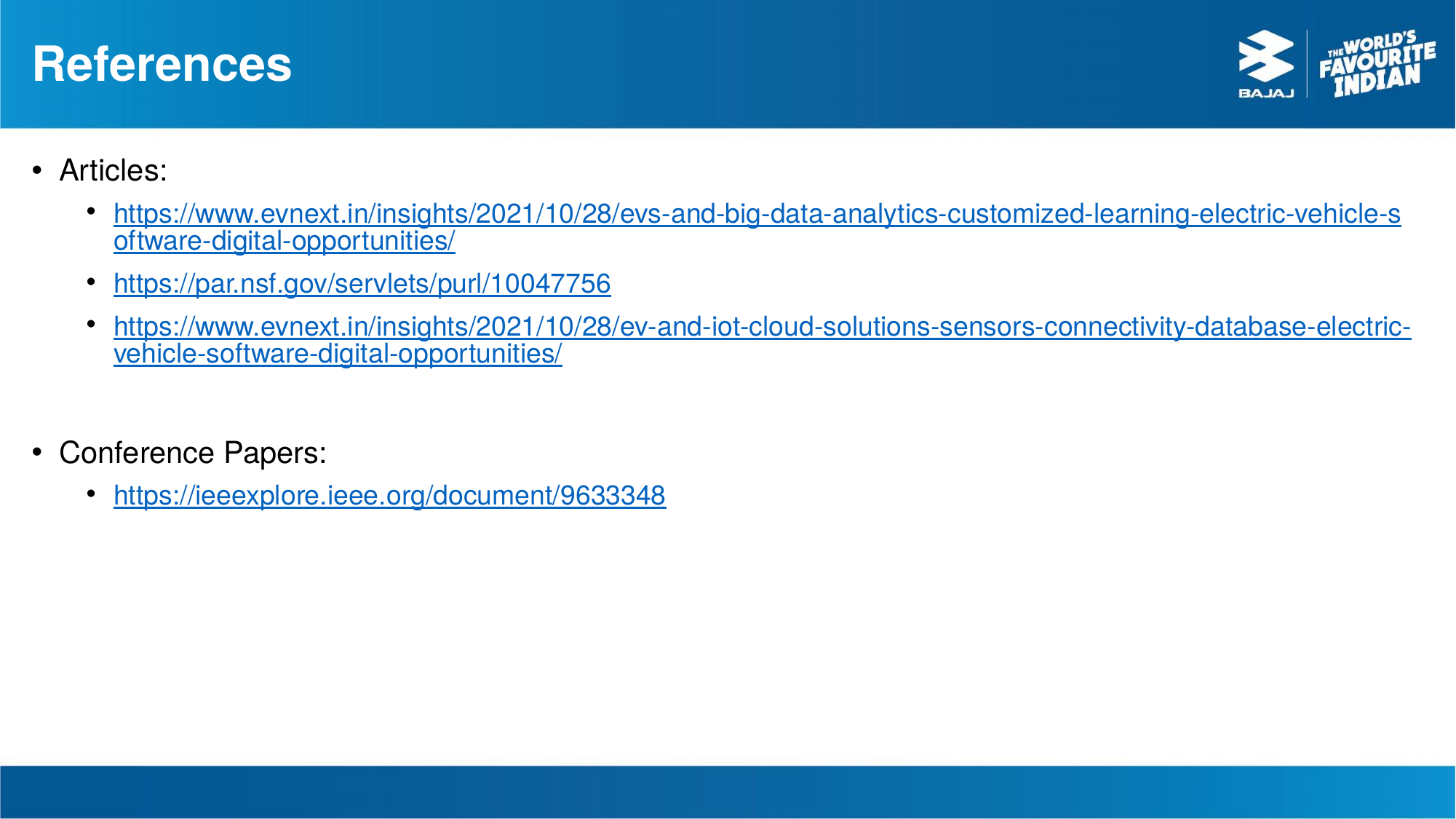

# References
Articles:
https://www.evnext.in/insights/2021/10/28/evs-and-big-data-analytics-customized-learning-electric-vehicle-software-digital-opportunities/
https://par.nsf.gov/servlets/purl/10047756
https://www.evnext.in/insights/2021/10/28/ev-and-iot-cloud-solutions-sensors-connectivity-database-electric-vehicle-software-digital-opportunities/

Conference Papers:
https://ieeexplore.ieee.org/document/9633348